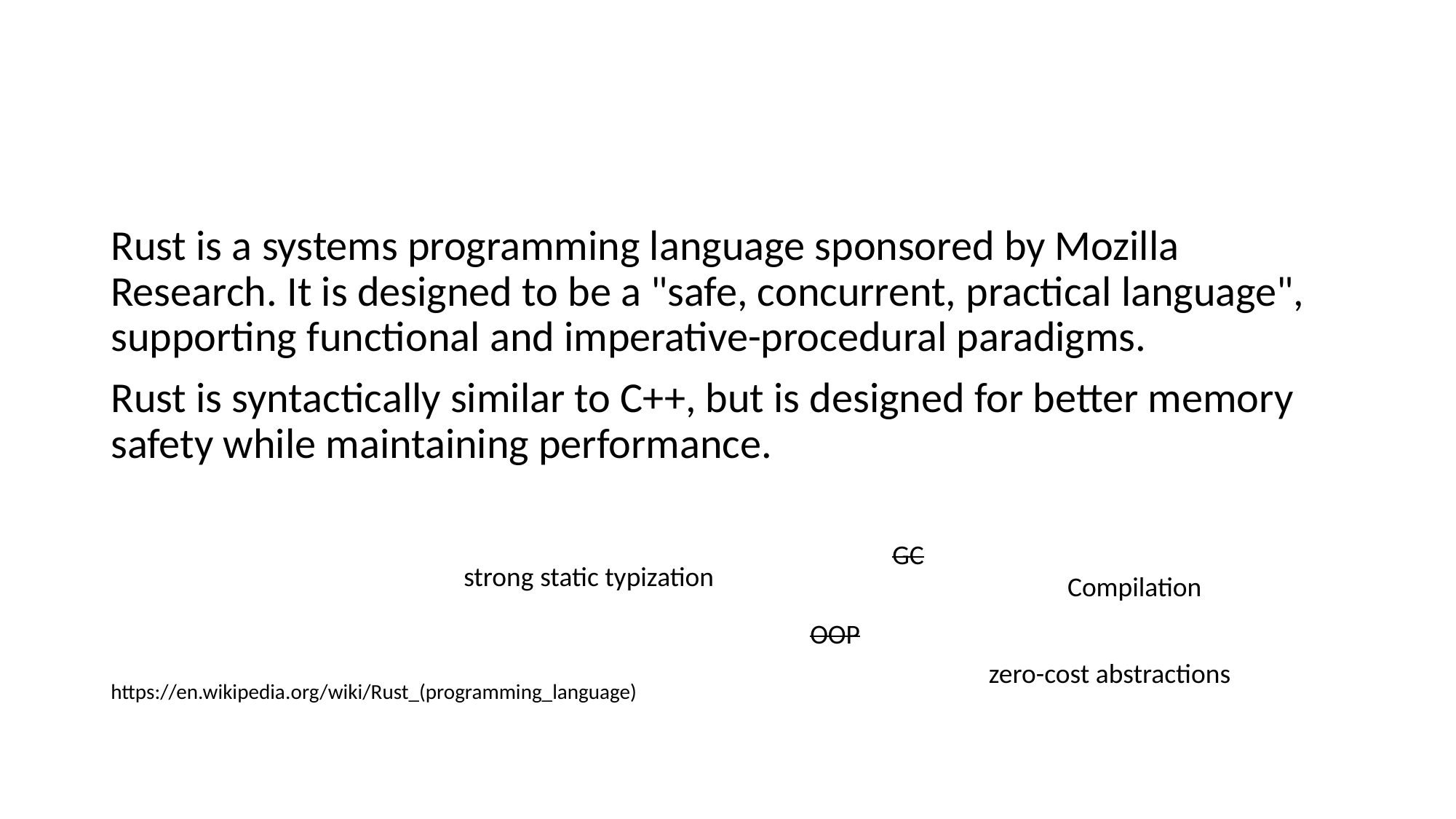

#
Rust is a systems programming language sponsored by Mozilla Research. It is designed to be a "safe, concurrent, practical language", supporting functional and imperative-procedural paradigms.
Rust is syntactically similar to C++, but is designed for better memory safety while maintaining performance.

https://en.wikipedia.org/wiki/Rust_(programming_language)
GC
strong static typization
Compilation
OOP
zero-cost abstractions